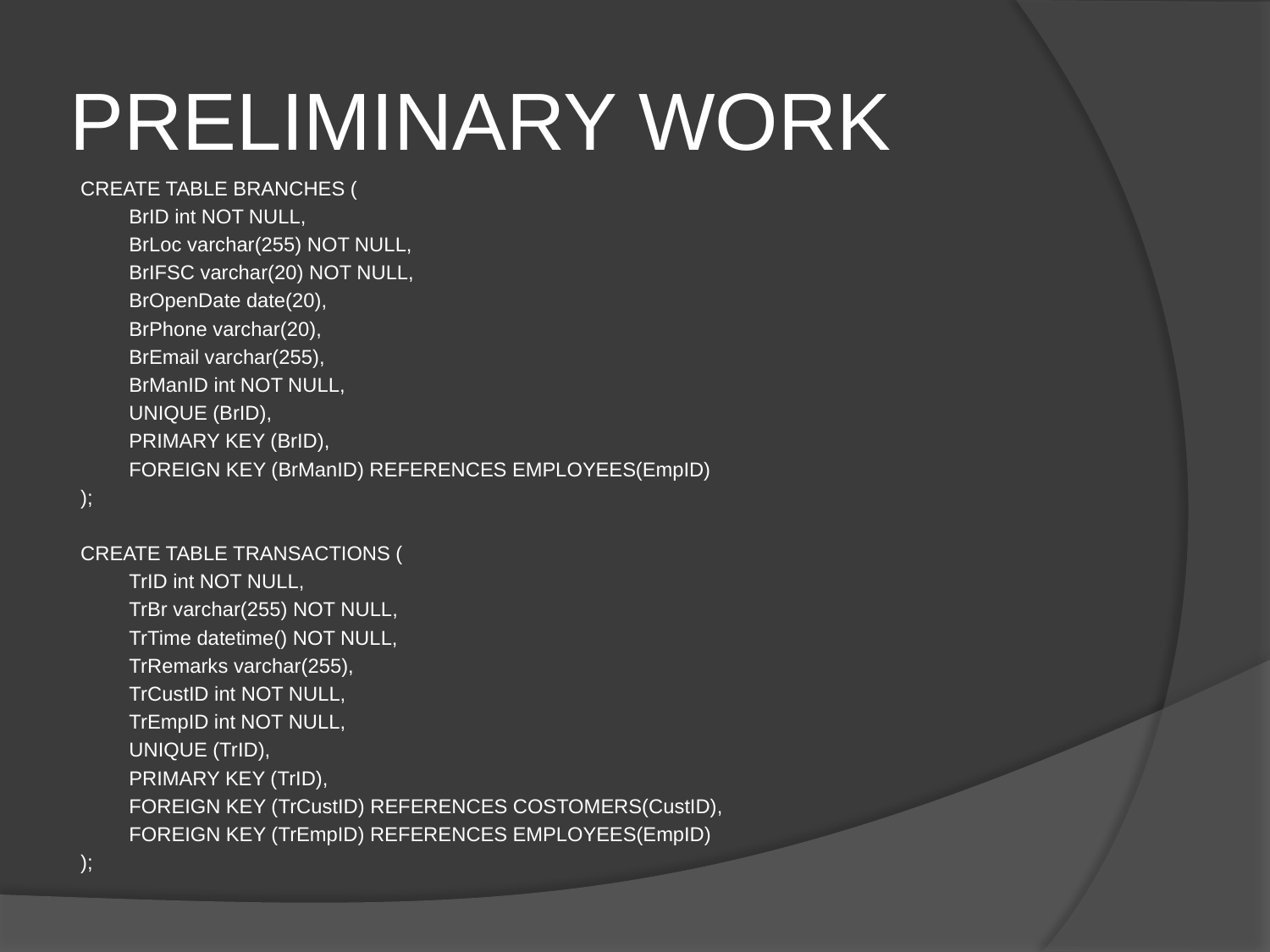

# PRELIMINARY WORK
CREATE TABLE BRANCHES (
	BrID int NOT NULL,
	BrLoc varchar(255) NOT NULL,
	BrIFSC varchar(20) NOT NULL,
	BrOpenDate date(20),
	BrPhone varchar(20),
	BrEmail varchar(255),
	BrManID int NOT NULL,
	UNIQUE (BrID),
	PRIMARY KEY (BrID),
	FOREIGN KEY (BrManID) REFERENCES EMPLOYEES(EmpID)
);

CREATE TABLE TRANSACTIONS (
	TrID int NOT NULL,
	TrBr varchar(255) NOT NULL,
	TrTime datetime() NOT NULL,
	TrRemarks varchar(255),
	TrCustID int NOT NULL,
	TrEmpID int NOT NULL,
	UNIQUE (TrID),
	PRIMARY KEY (TrID),
	FOREIGN KEY (TrCustID) REFERENCES COSTOMERS(CustID),
	FOREIGN KEY (TrEmpID) REFERENCES EMPLOYEES(EmpID)
);